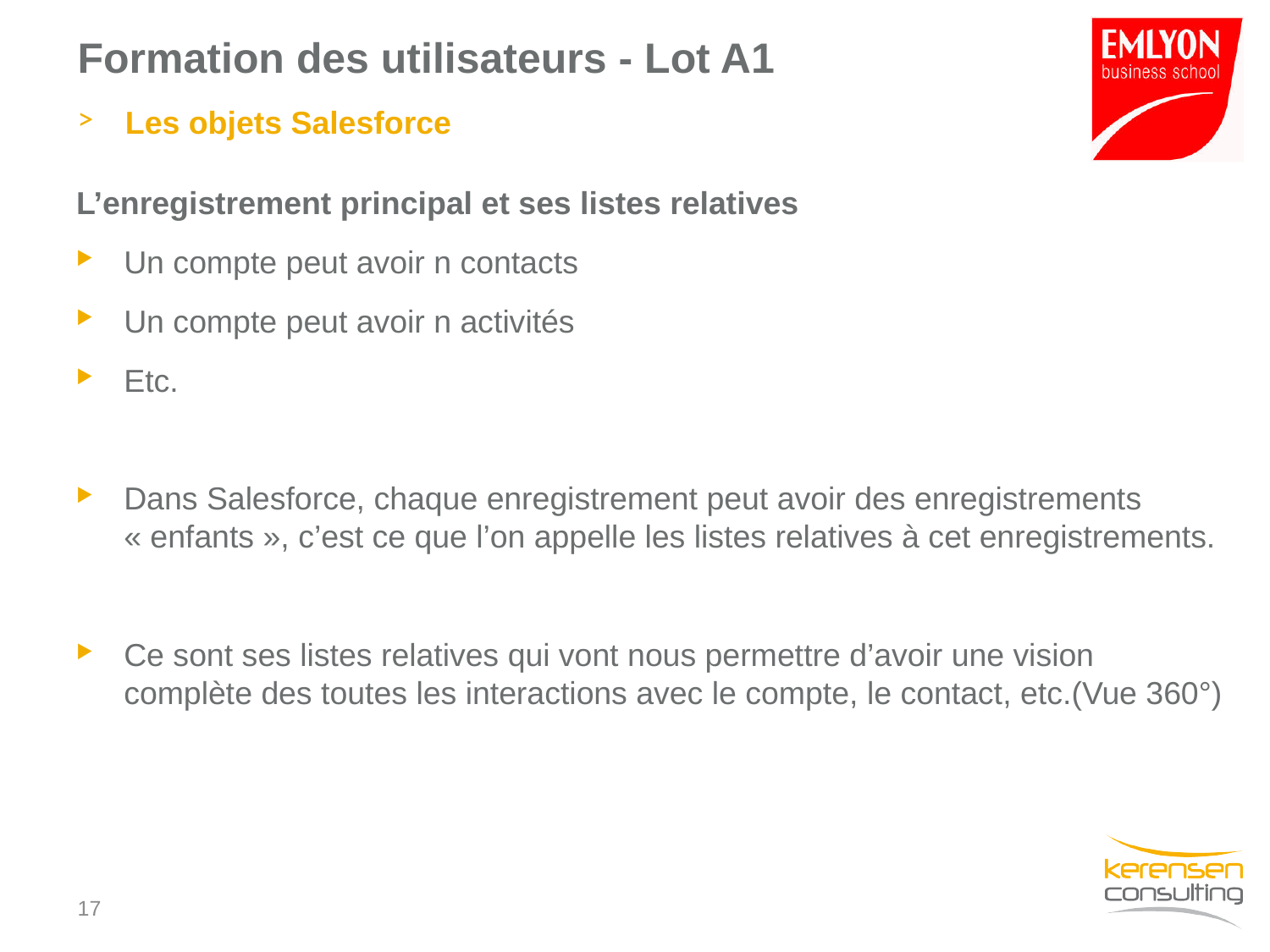

# Formation des utilisateurs - Lot A1
Les objets Salesforce
L’enregistrement principal et ses listes relatives
Un compte peut avoir n contacts
Un compte peut avoir n activités
Etc.

Dans Salesforce, chaque enregistrement peut avoir des enregistrements « enfants », c’est ce que l’on appelle les listes relatives à cet enregistrements.

Ce sont ses listes relatives qui vont nous permettre d’avoir une vision complète des toutes les interactions avec le compte, le contact, etc.(Vue 360°)

17